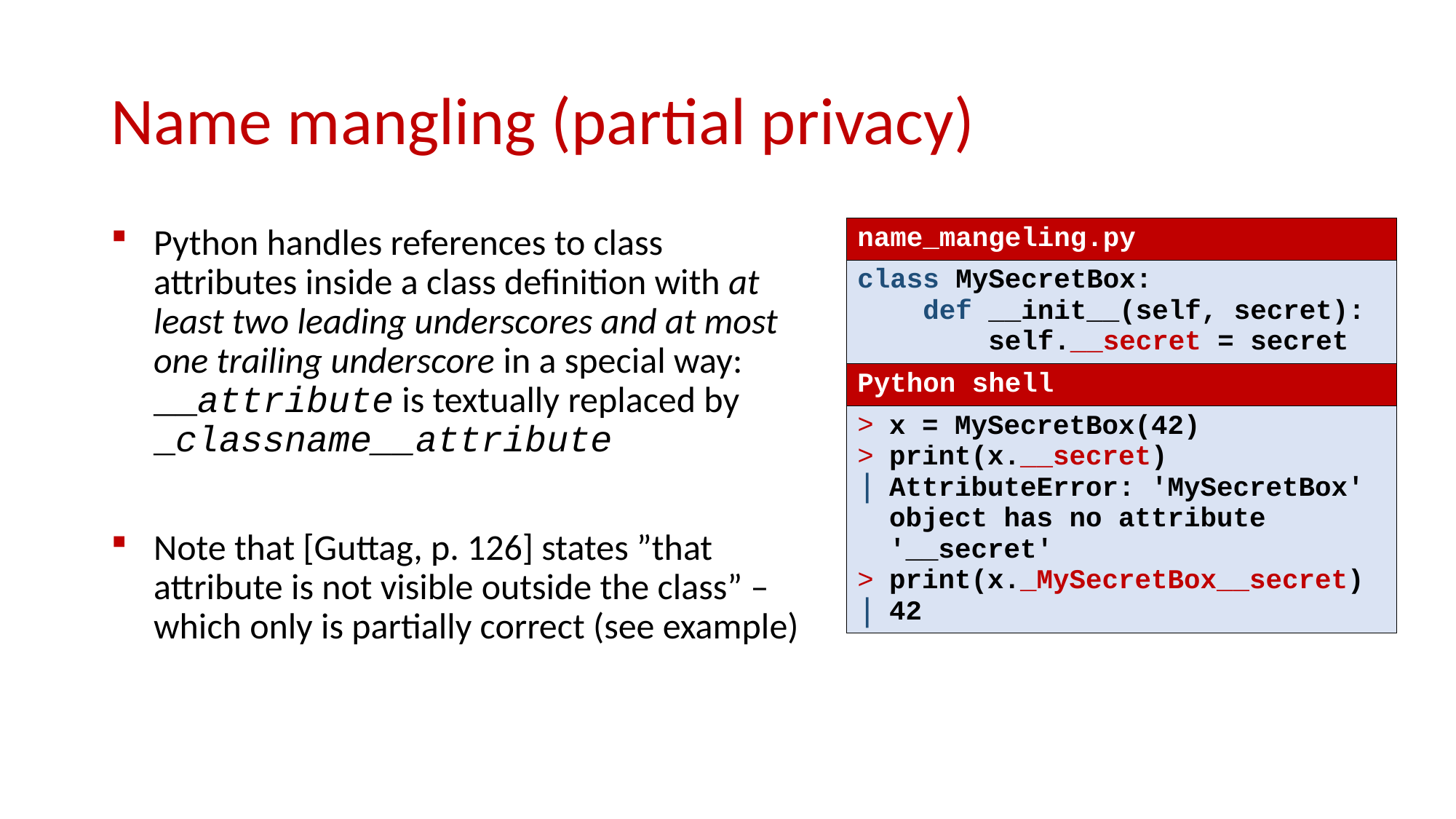

# Name mangling (partial privacy)
Python handles references to class attributes inside a class definition with at least two leading underscores and at most one trailing underscore in a special way: __attribute is textually replaced by _classname__attribute

Note that [Guttag, p. 126] states ”that attribute is not visible outside the class” – which only is partially correct (see example)
| name\_mangeling.py |
| --- |
| class MySecretBox: def \_\_init\_\_(self, secret): self.\_\_secret = secret |
| Python shell |
| x = MySecretBox(42) print(x.\_\_secret) AttributeError: 'MySecretBox' object has no attribute '\_\_secret' print(x.\_MySecretBox\_\_secret) 42 |